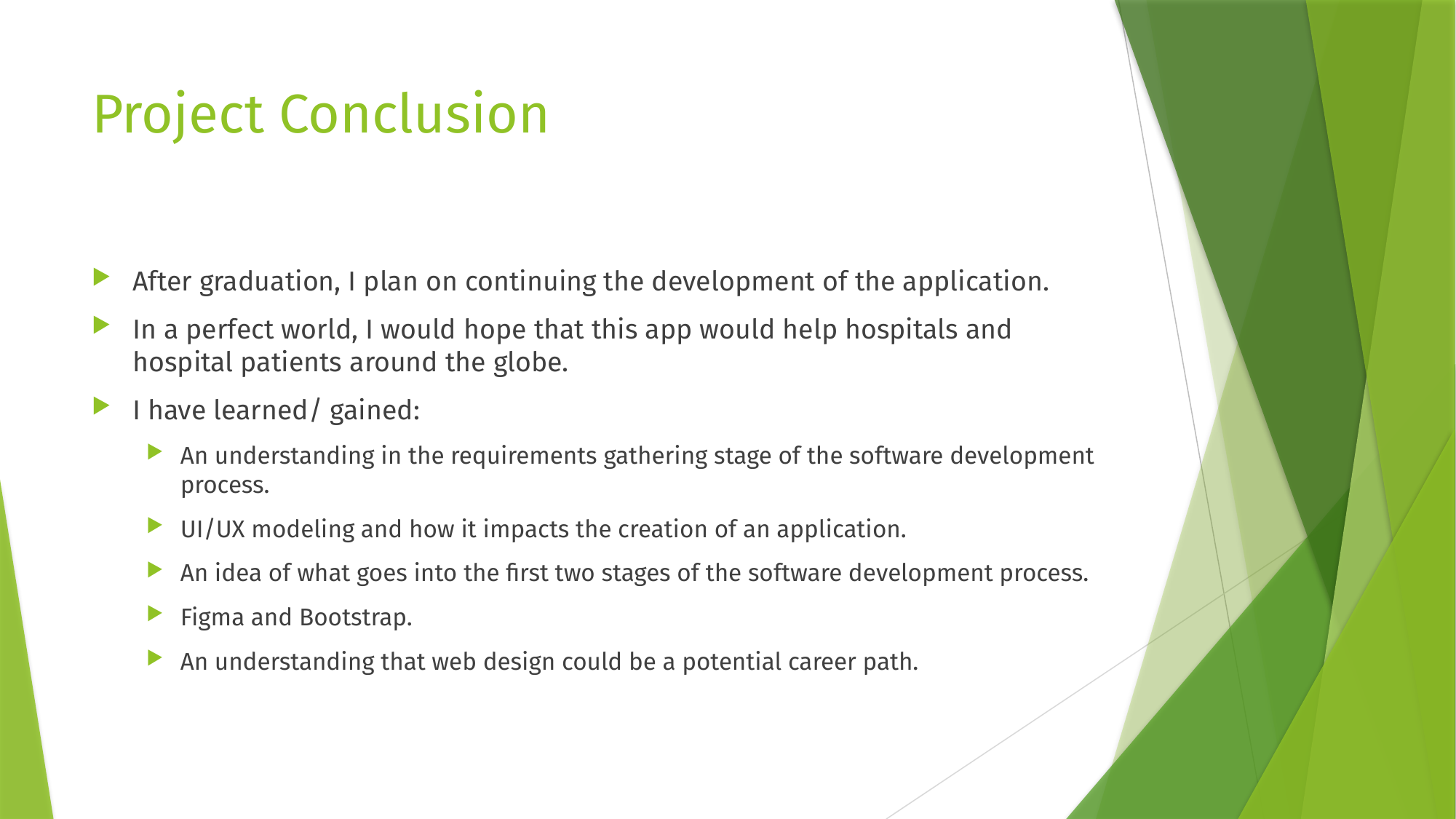

# Project Conclusion
After graduation, I plan on continuing the development of the application.
In a perfect world, I would hope that this app would help hospitals and hospital patients around the globe.
I have learned/ gained:
An understanding in the requirements gathering stage of the software development process.
UI/UX modeling and how it impacts the creation of an application.
An idea of what goes into the first two stages of the software development process.
Figma and Bootstrap.
An understanding that web design could be a potential career path.